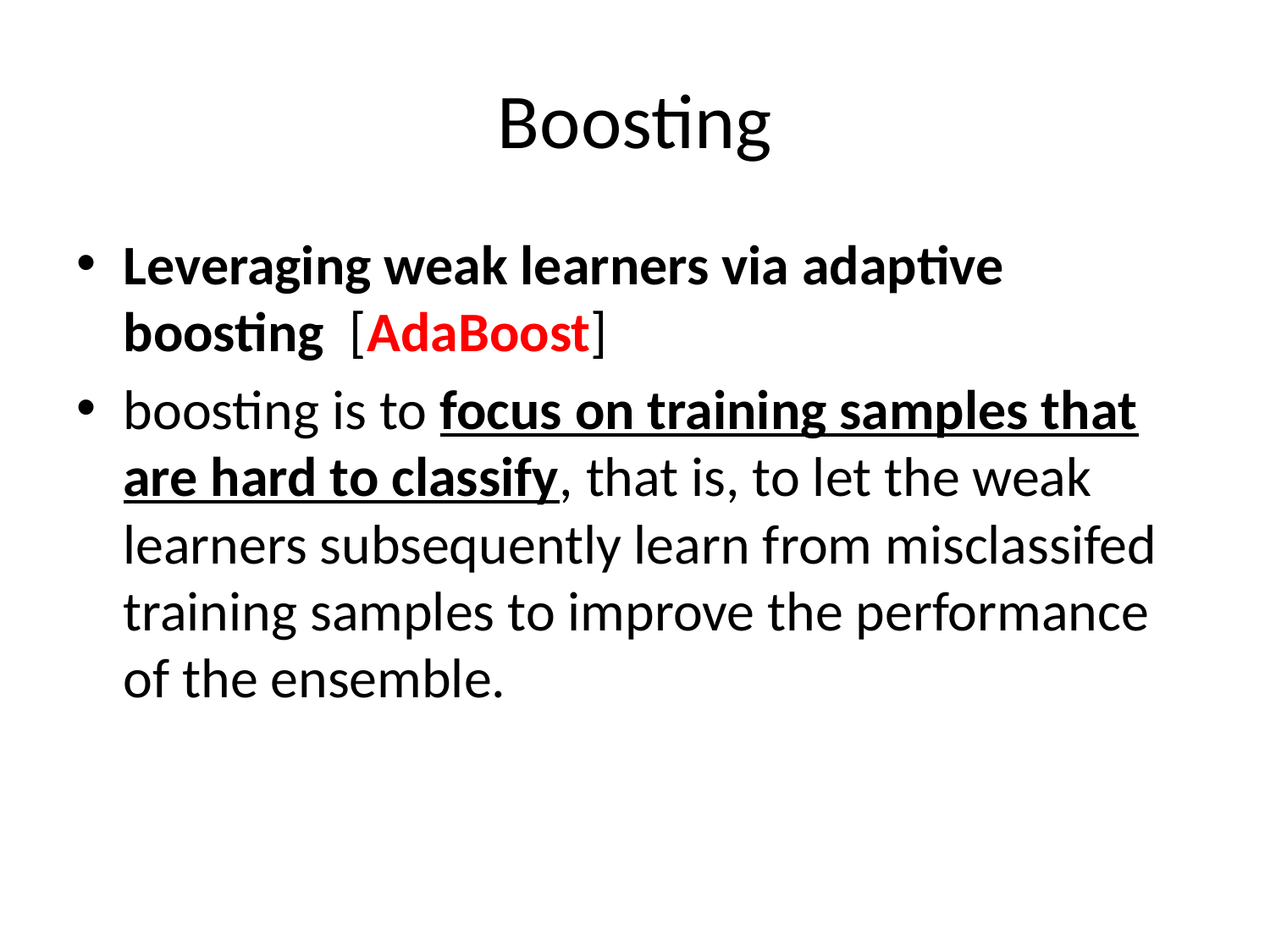

# Boosting
Leveraging weak learners via adaptive
boosting  [AdaBoost]
boosting is to focus on training samples that are hard to classify, that is, to let the weak learners subsequently learn from misclassifed
training samples to improve the performance of the ensemble.